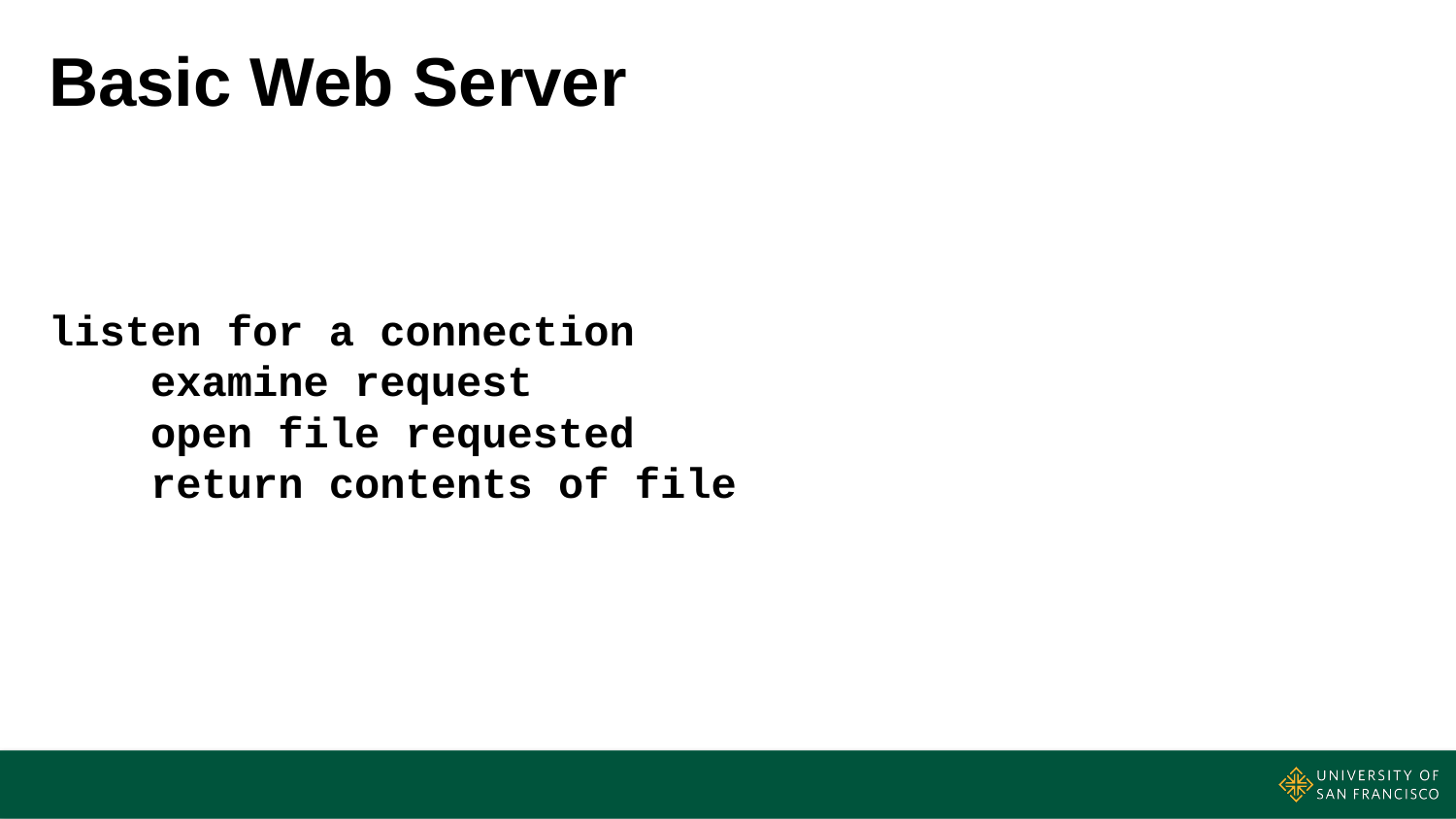

# Basic Web Server

listen for a connection
    examine request
    open file requested
    return contents of file